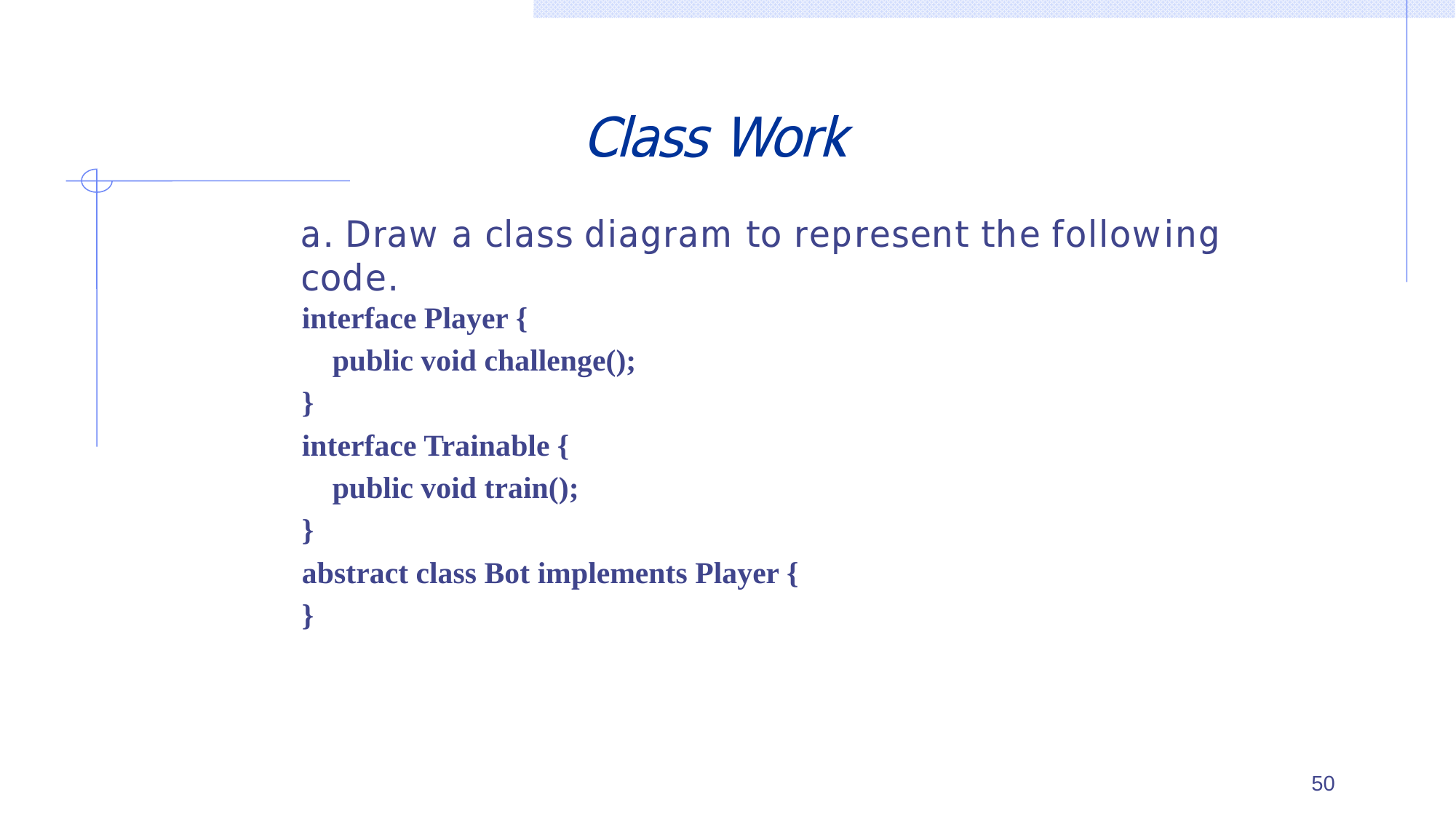

# Class Work
a. Draw a class diagram to represent the following code.
interface Player {
    public void challenge();
}
interface Trainable {
    public void train();
}
abstract class Bot implements Player {
}
50